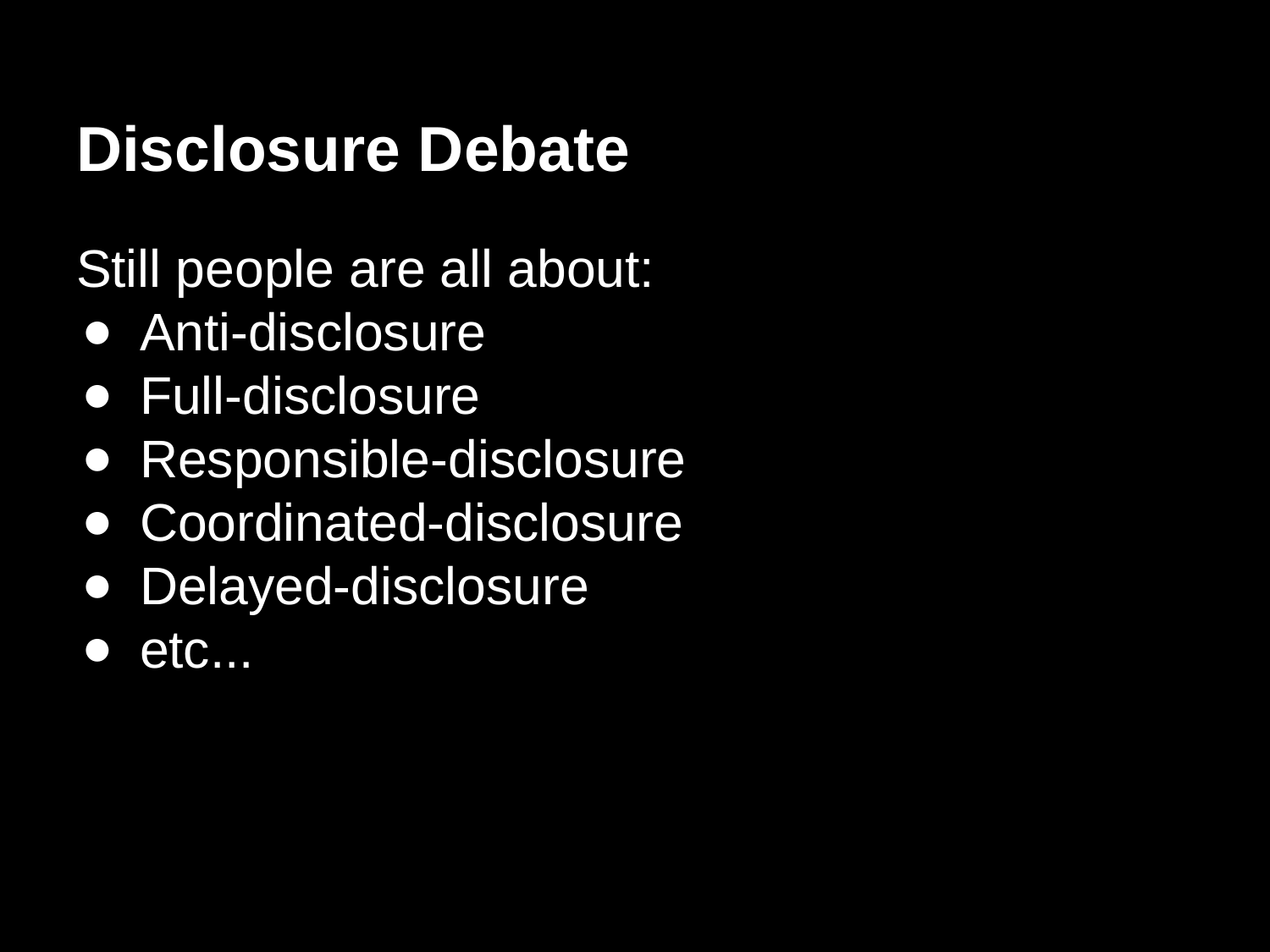

# Disclosure Debate
Still people are all about:
Anti-disclosure
Full-disclosure
Responsible-disclosure
Coordinated-disclosure
Delayed-disclosure
etc...